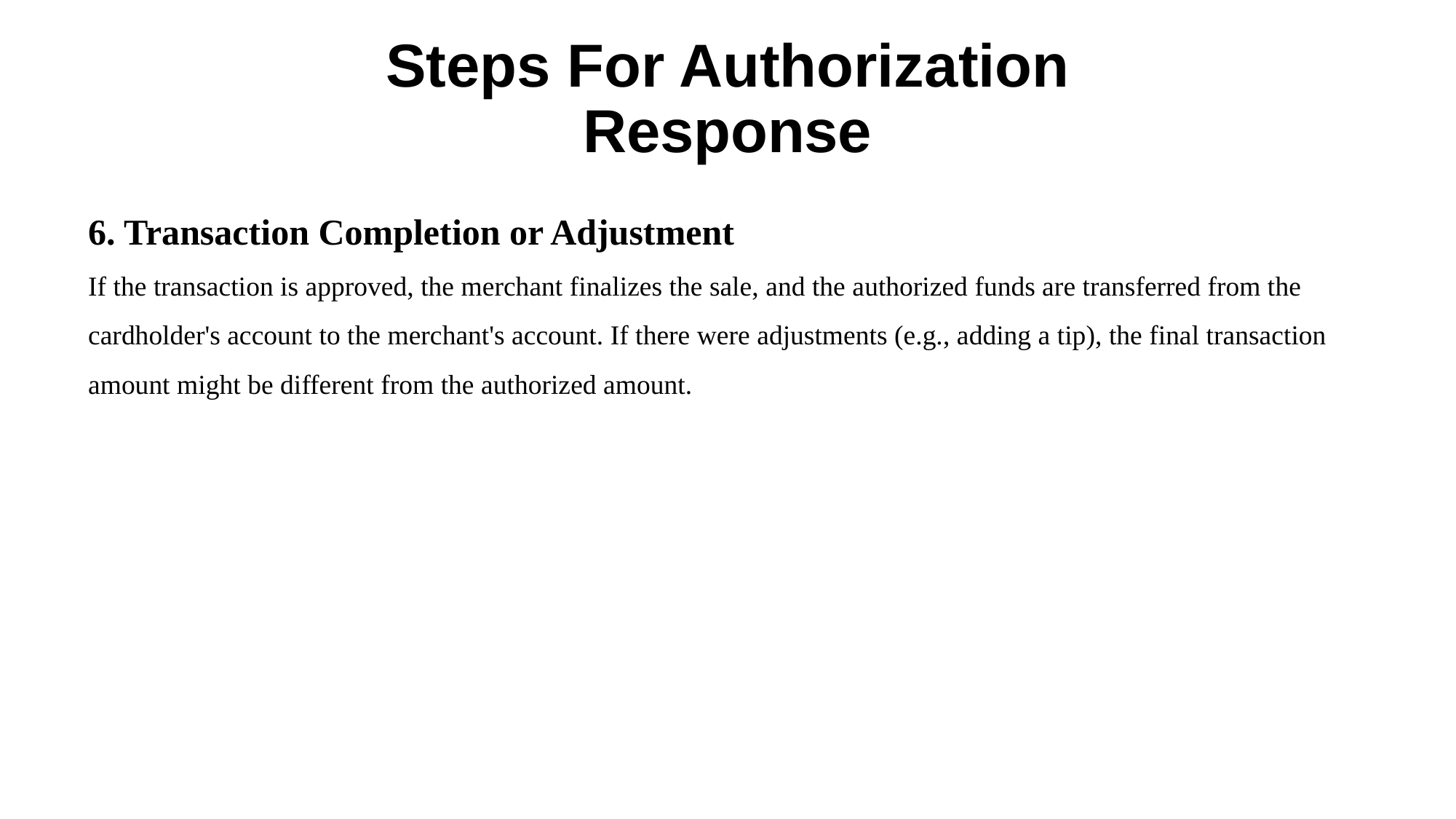

Steps For Authorization Response
6. Transaction Completion or Adjustment
If the transaction is approved, the merchant finalizes the sale, and the authorized funds are transferred from the cardholder's account to the merchant's account. If there were adjustments (e.g., adding a tip), the final transaction amount might be different from the authorized amount.